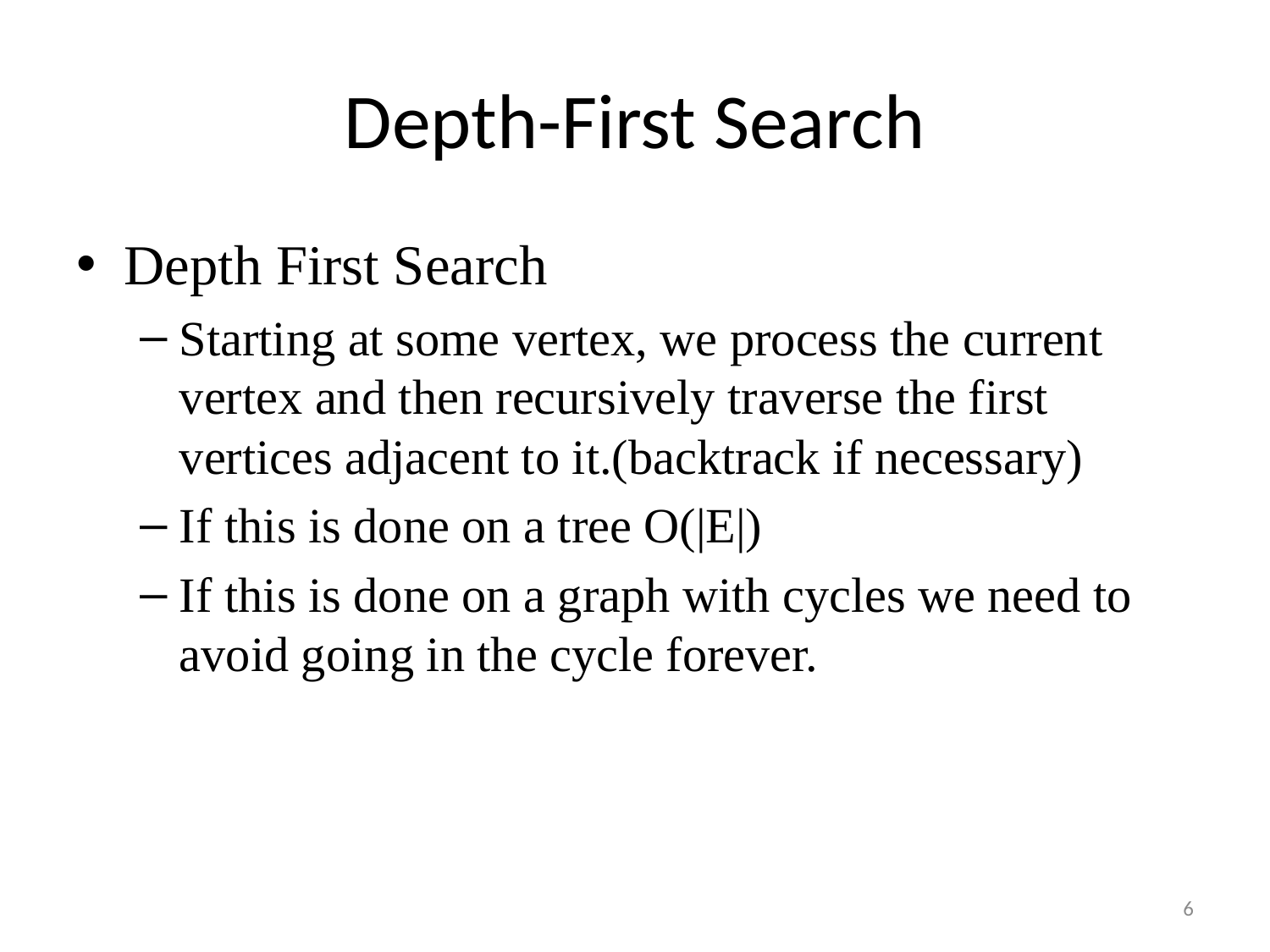

# Depth-First Search
Depth First Search
Starting at some vertex, we process the current vertex and then recursively traverse the first vertices adjacent to it.(backtrack if necessary)
If this is done on a tree O(|E|)
If this is done on a graph with cycles we need to avoid going in the cycle forever.

6